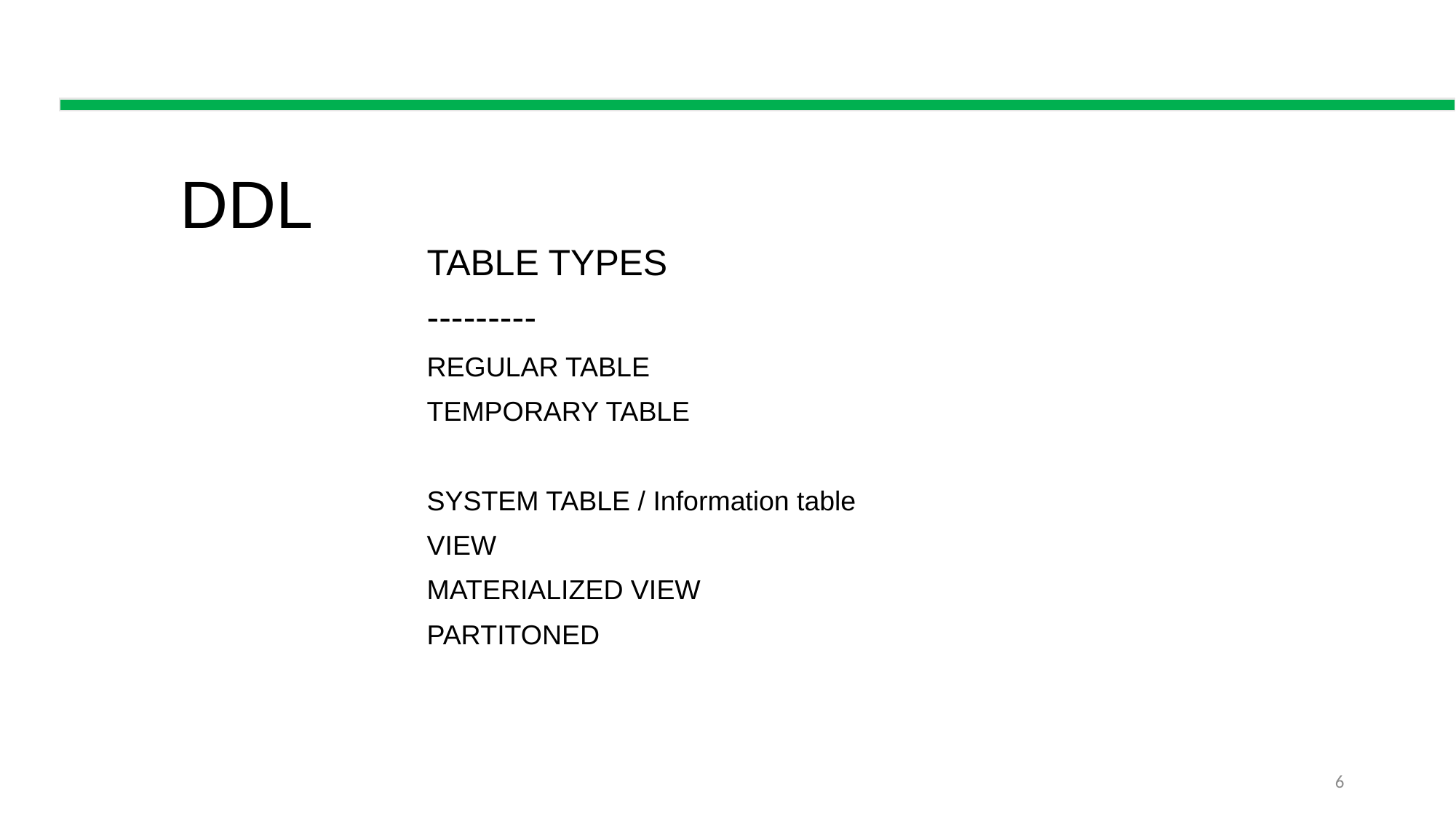

# DDL
TABLE TYPES
---------
REGULAR TABLE
TEMPORARY TABLE

SYSTEM TABLE / Information table
VIEW
MATERIALIZED VIEW
PARTITONED

6